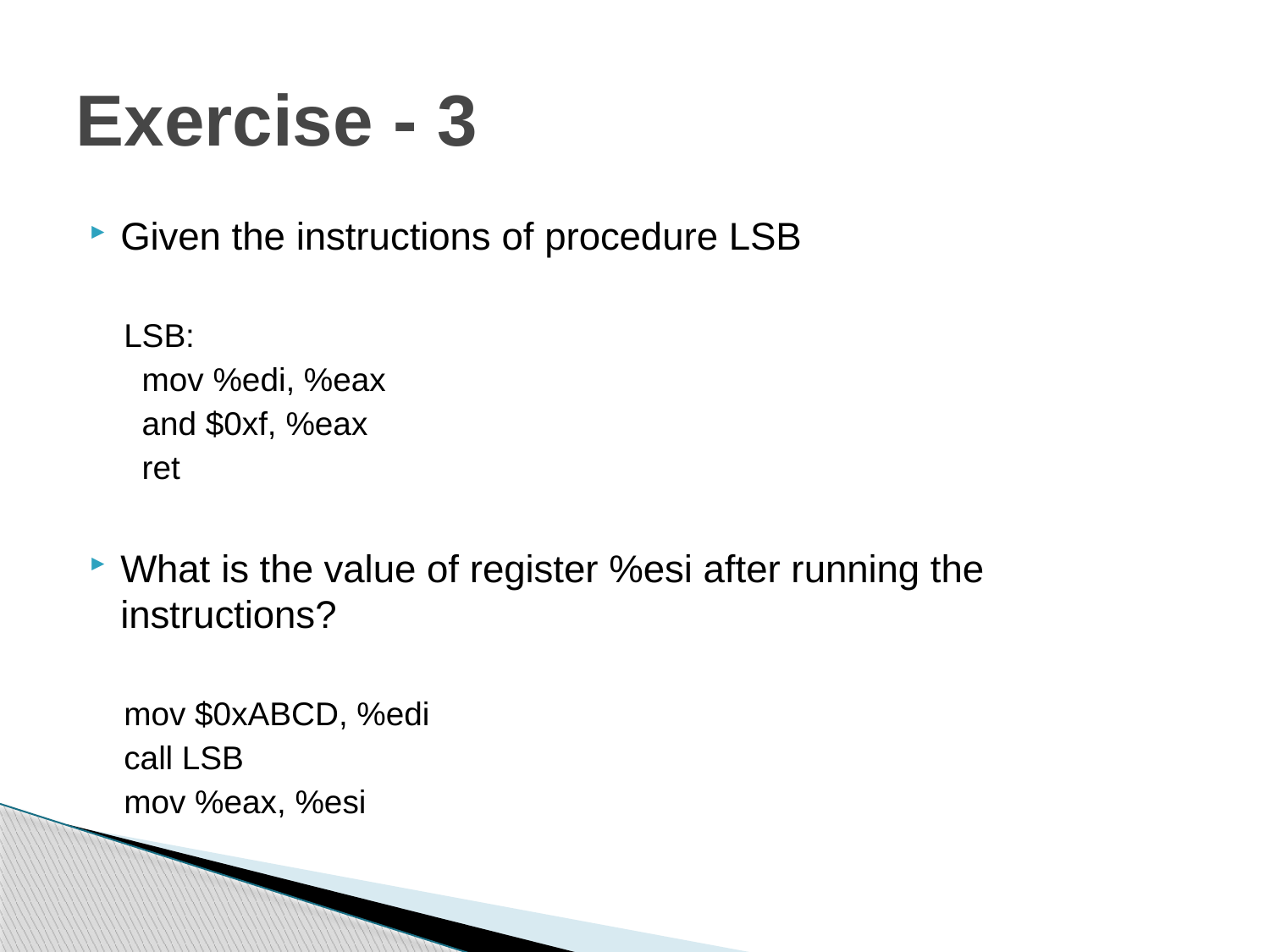

# Exercise - 3
Given the instructions of procedure LSB

LSB:
  mov %edi, %eax
  and $0xf, %eax
  ret

What is the value of register %esi after running the instructions?

mov $0xABCD, %edi
call LSB
mov %eax, %esi